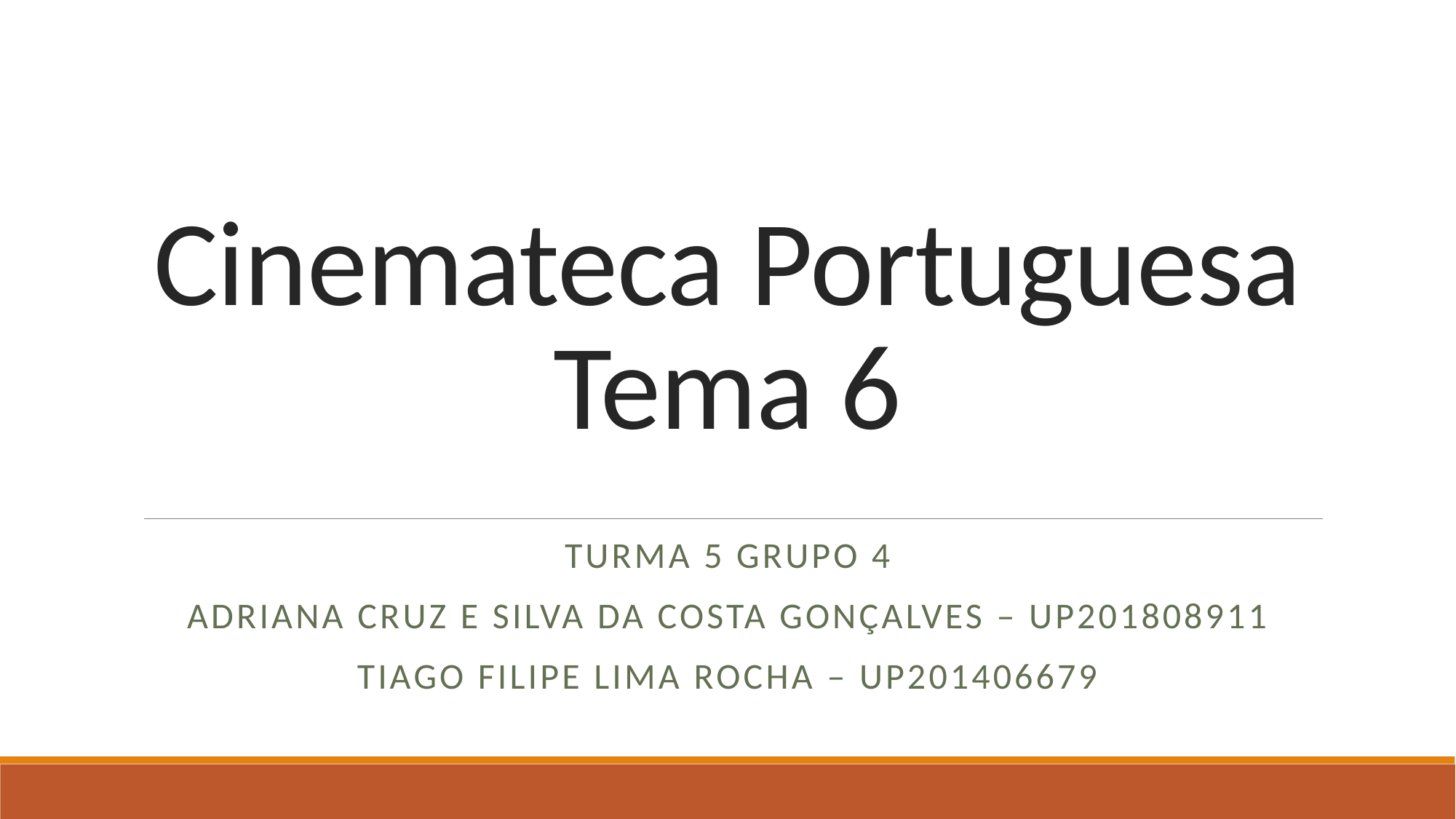

# Cinemateca Portuguesa Tema 6
Turma 5 Grupo 4
Adriana Cruz e Silva da Costa Gonçalves – up201808911
Tiago Filipe Lima Rocha – up201406679